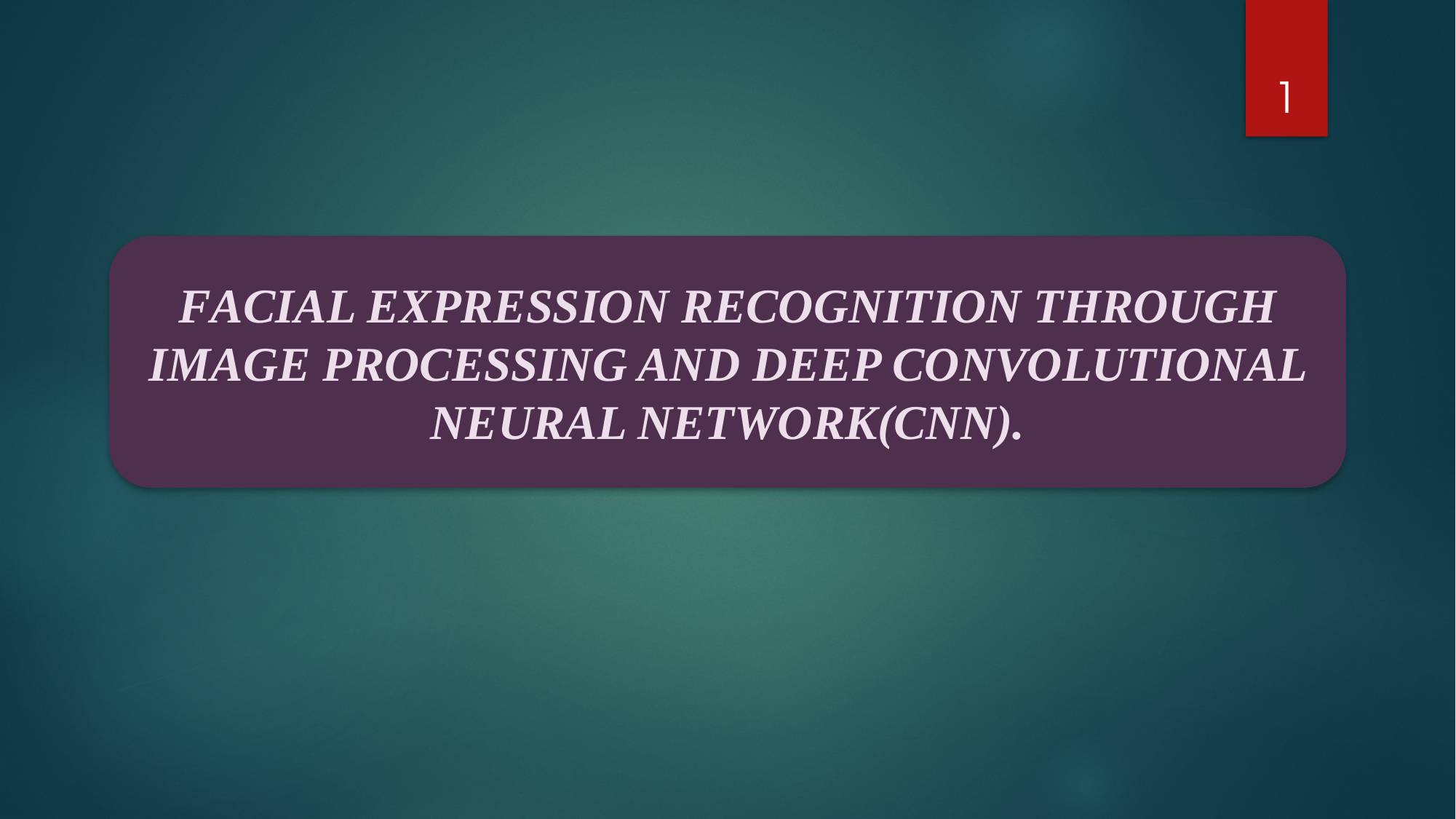

1
FACIAL EXPRESSION RECOGNITION THROUGH IMAGE PROCESSING AND DEEP CONVOLUTIONAL NEURAL NETWORK(CNN).
#